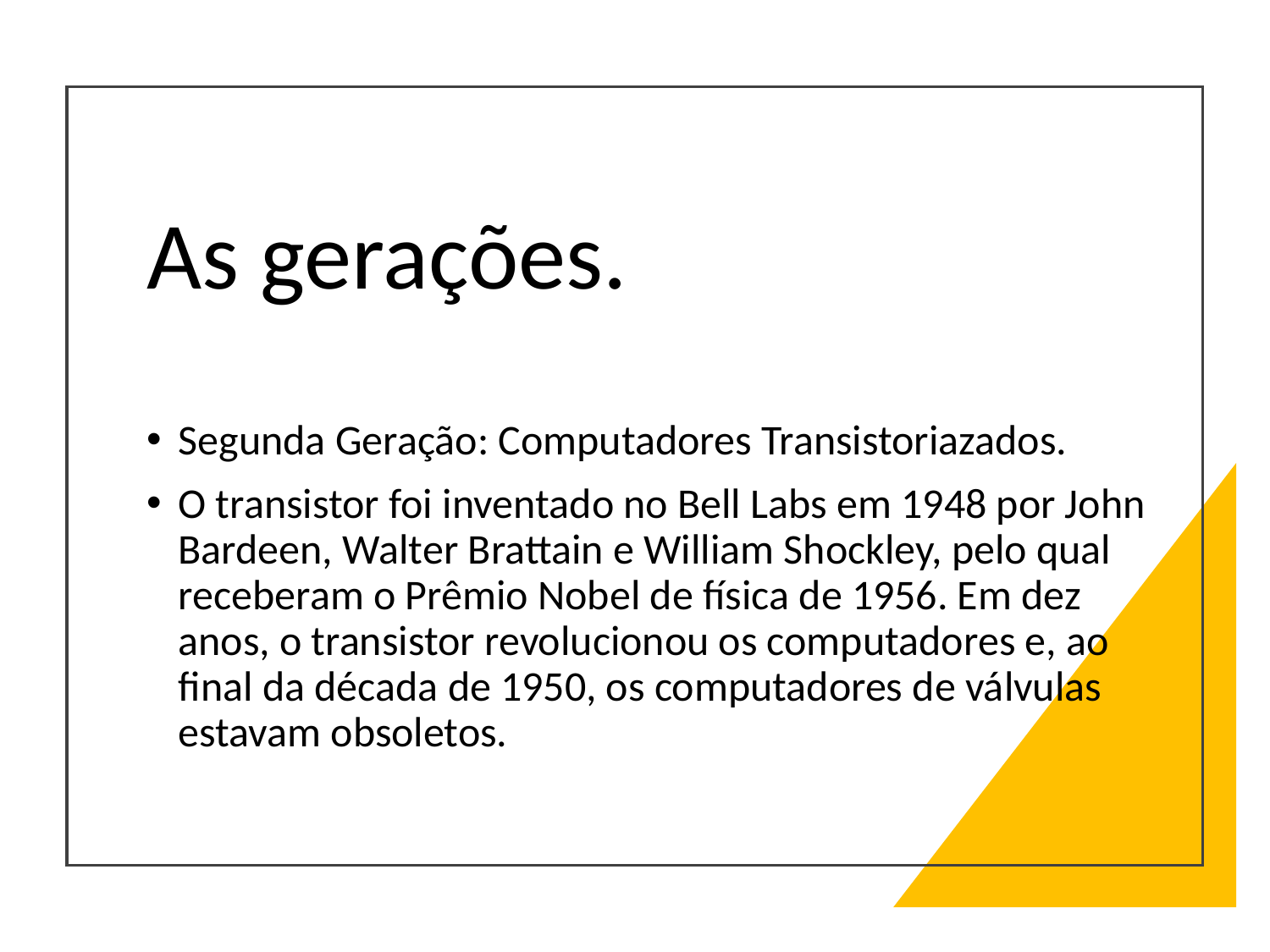

# As gerações.
Segunda Geração: Computadores Transistoriazados.
O transistor foi inventado no Bell Labs em 1948 por John Bardeen, Walter Brattain e William Shockley, pelo qual receberam o Prêmio Nobel de física de 1956. Em dez anos, o transistor revolucionou os computadores e, ao final da década de 1950, os computadores de válvulas estavam obsoletos.